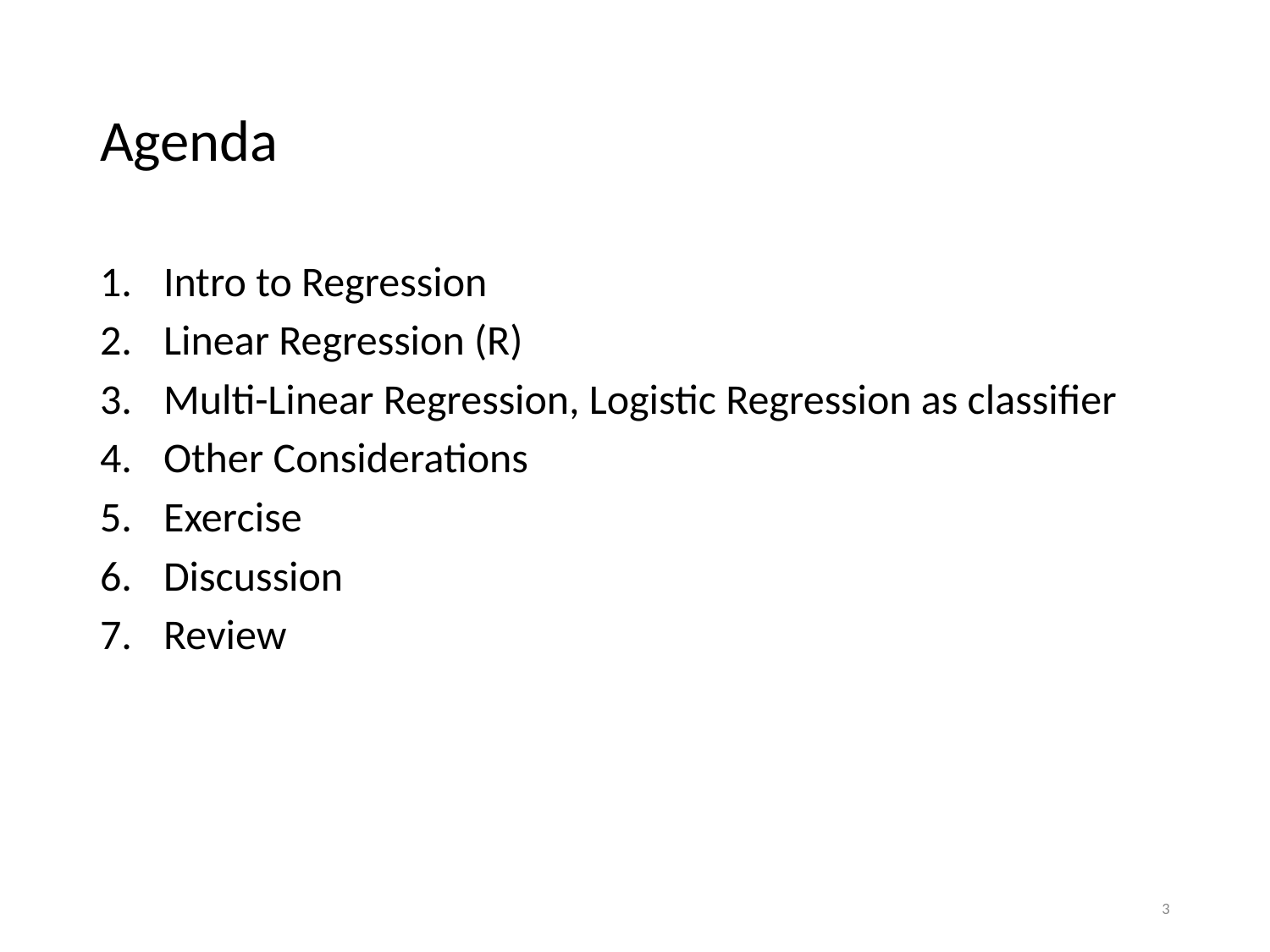

# Agenda
Intro to Regression
Linear Regression (R)
Multi-Linear Regression, Logistic Regression as classifier
Other Considerations
Exercise
Discussion
Review

3